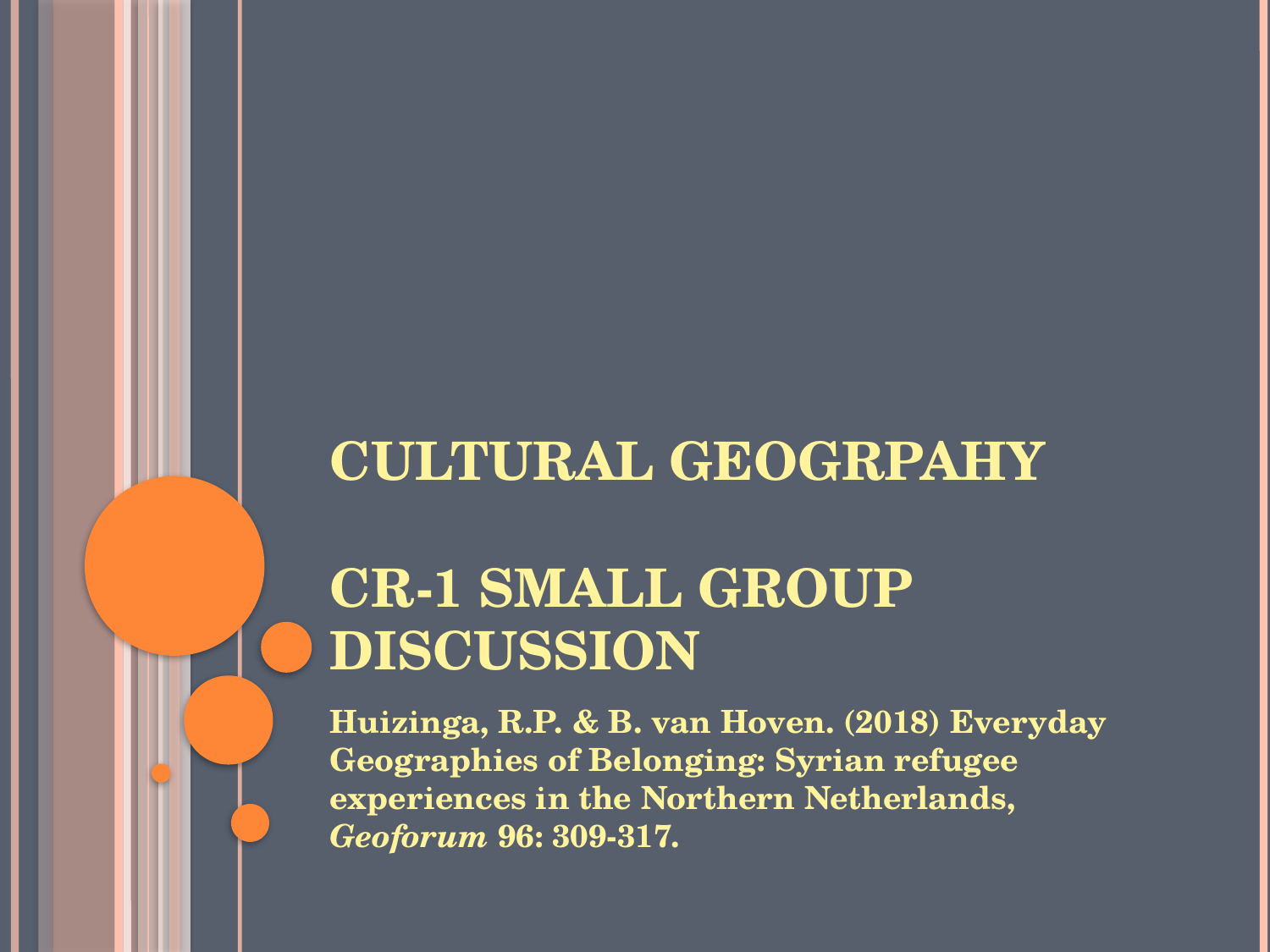

# Cultural Geogrpahy CR-1 Small Group Discussion
Huizinga, R.P. & B. van Hoven. (2018) Everyday Geographies of Belonging: Syrian refugee experiences in the Northern Netherlands, Geoforum 96: 309-317.